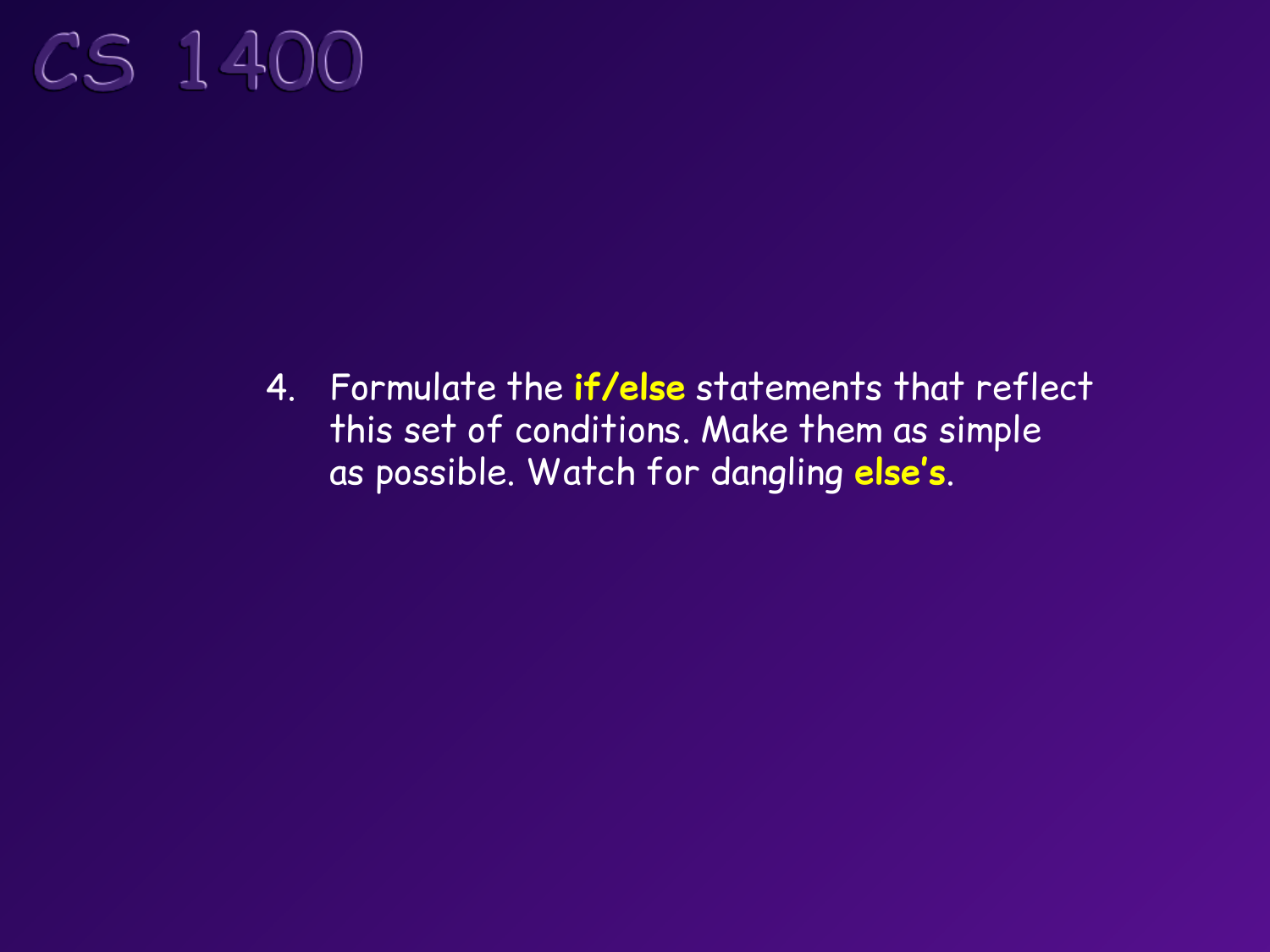

Formulate the if/else statements that reflect
      this set of conditions. Make them as simple
      as possible. Watch for dangling else’s.